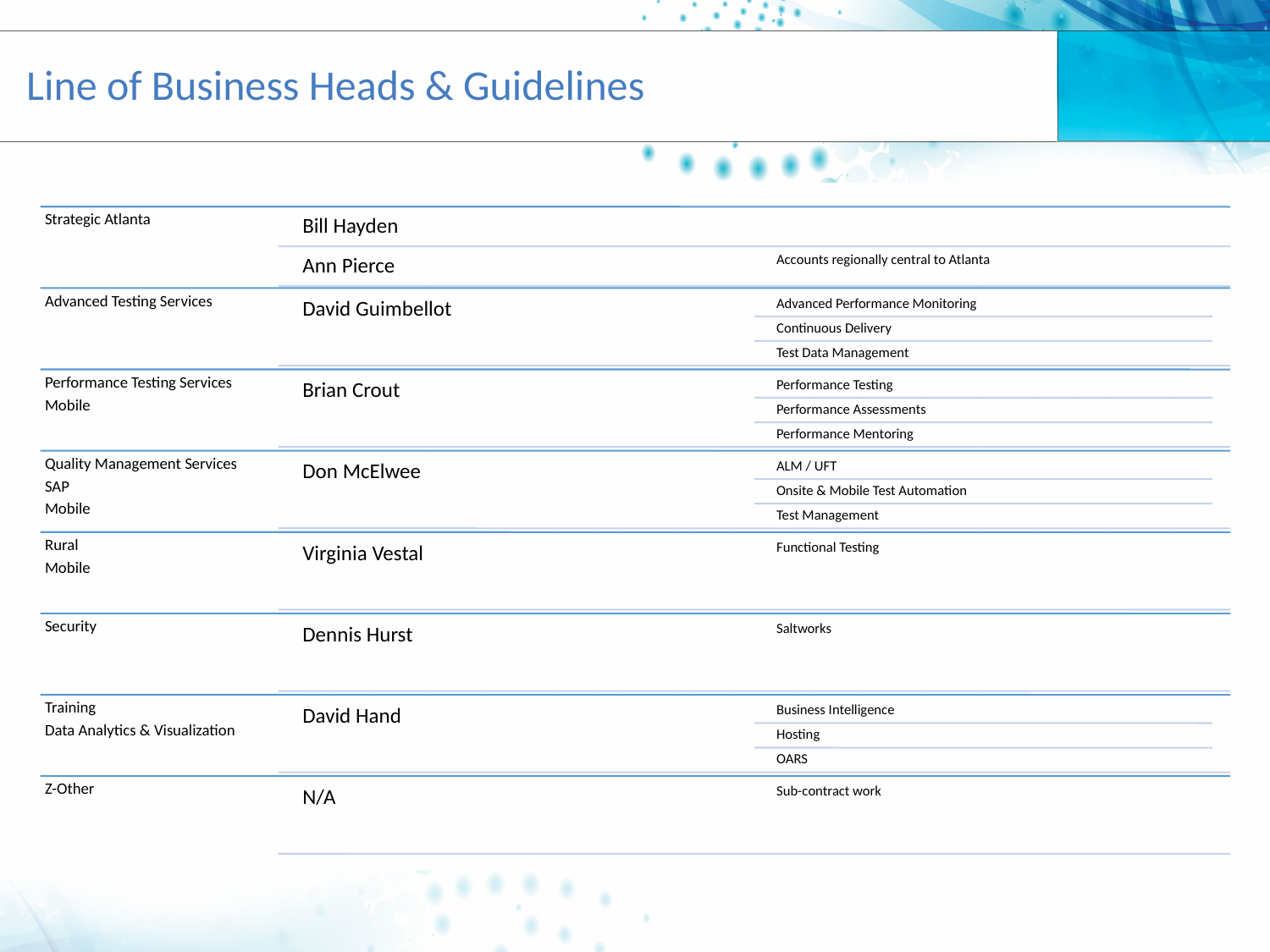

# Line of Business Heads & Guidelines
Strategic Atlanta
Bill Hayden
Ann Pierce
Accounts regionally central to Atlanta
Advanced Testing Services
David Guimbellot
Advanced Performance Monitoring
Continuous Delivery
Test Data Management
Performance Testing Services
Mobile
Brian Crout
Performance Testing
Performance Assessments
Performance Mentoring
Quality Management Services
SAP
Mobile
Don McElwee
ALM / UFT
Onsite & Mobile Test Automation
Test Management
Rural
Mobile
Virginia Vestal
Functional Testing
Security
Dennis Hurst
Saltworks
Training
Data Analytics & Visualization
David Hand
Business Intelligence
Hosting
OARS
Z-Other
N/A
Sub-contract work